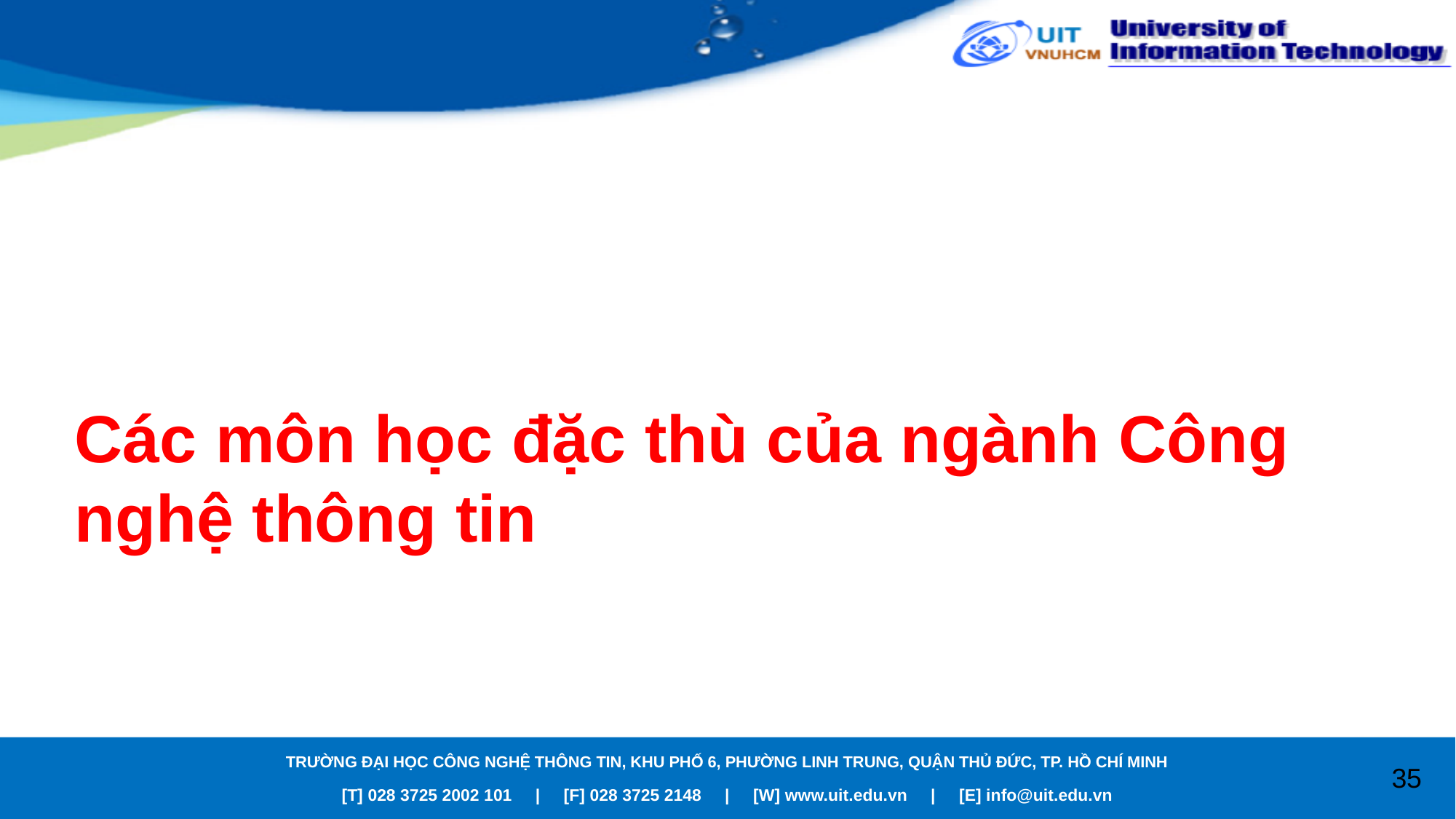

# Các môn học đặc thù của ngành Công nghệ thông tin